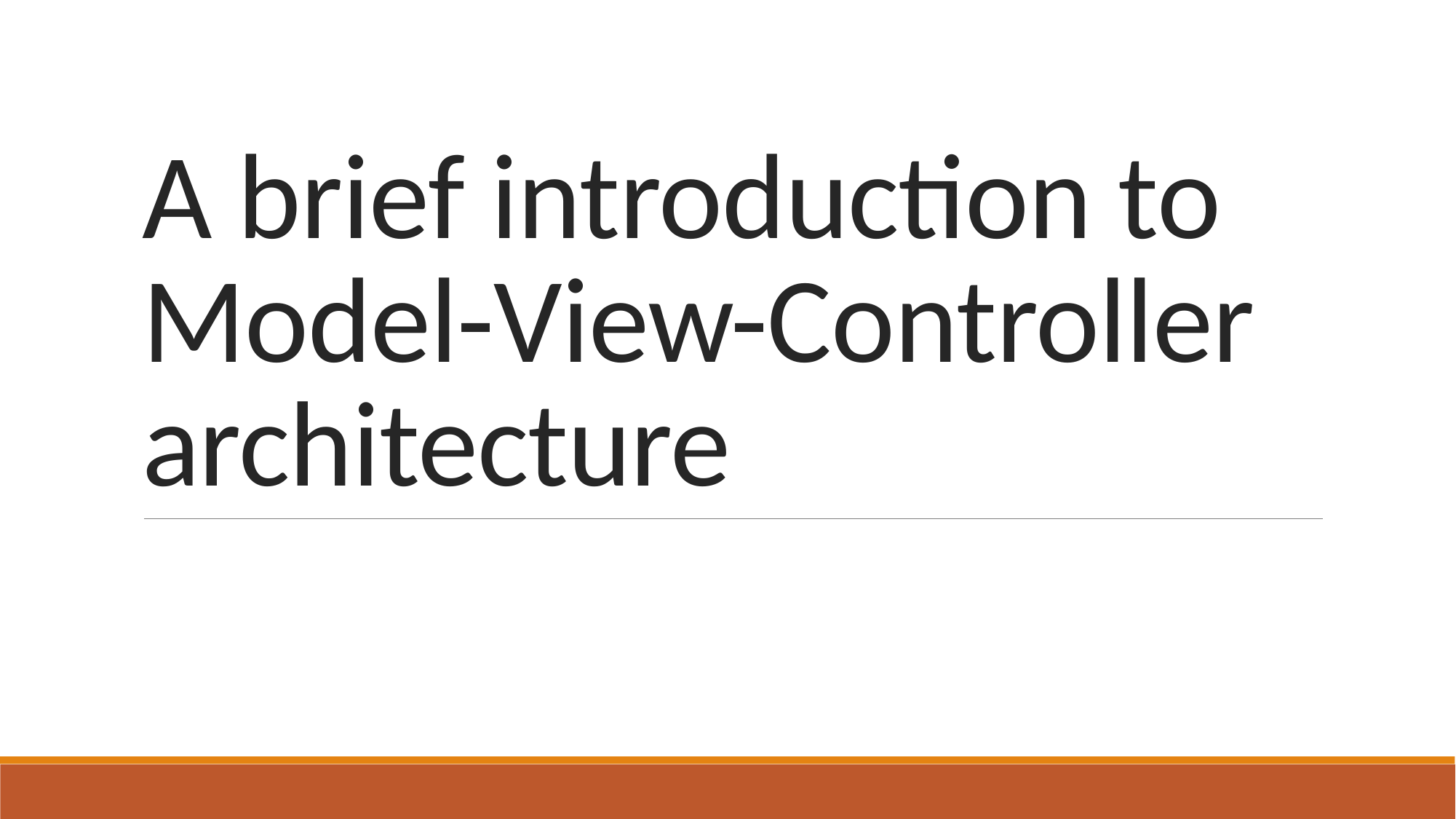

# A brief introduction to Model-View-Controller architecture